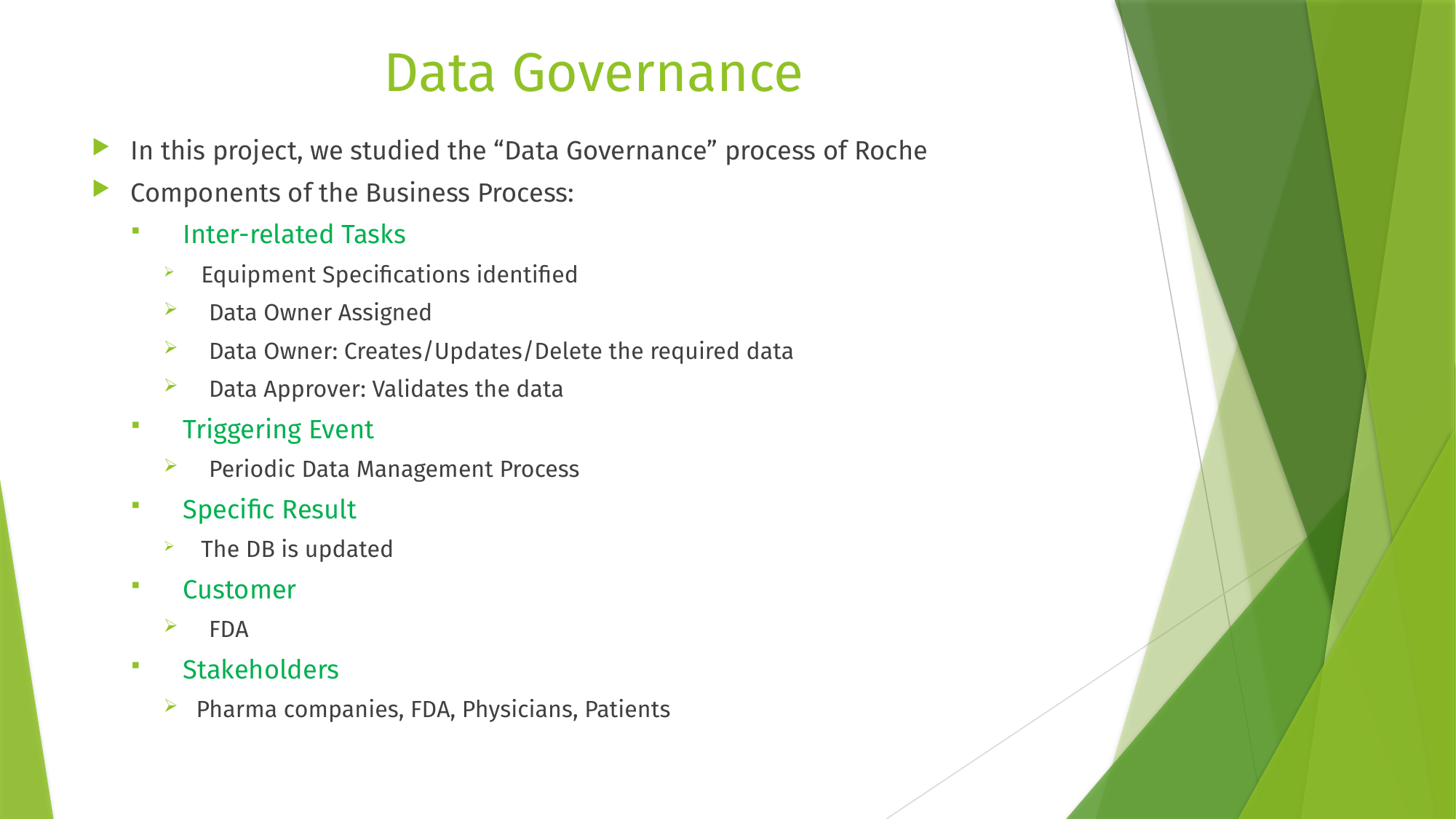

# Data Governance
In this project, we studied the “Data Governance” process of Roche
Components of the Business Process:
Inter-related Tasks
 Equipment Specifications identified
 Data Owner Assigned
 Data Owner: Creates/Updates/Delete the required data
 Data Approver: Validates the data
Triggering Event
 Periodic Data Management Process
Specific Result
 The DB is updated
Customer
 FDA
Stakeholders
Pharma companies, FDA, Physicians, Patients